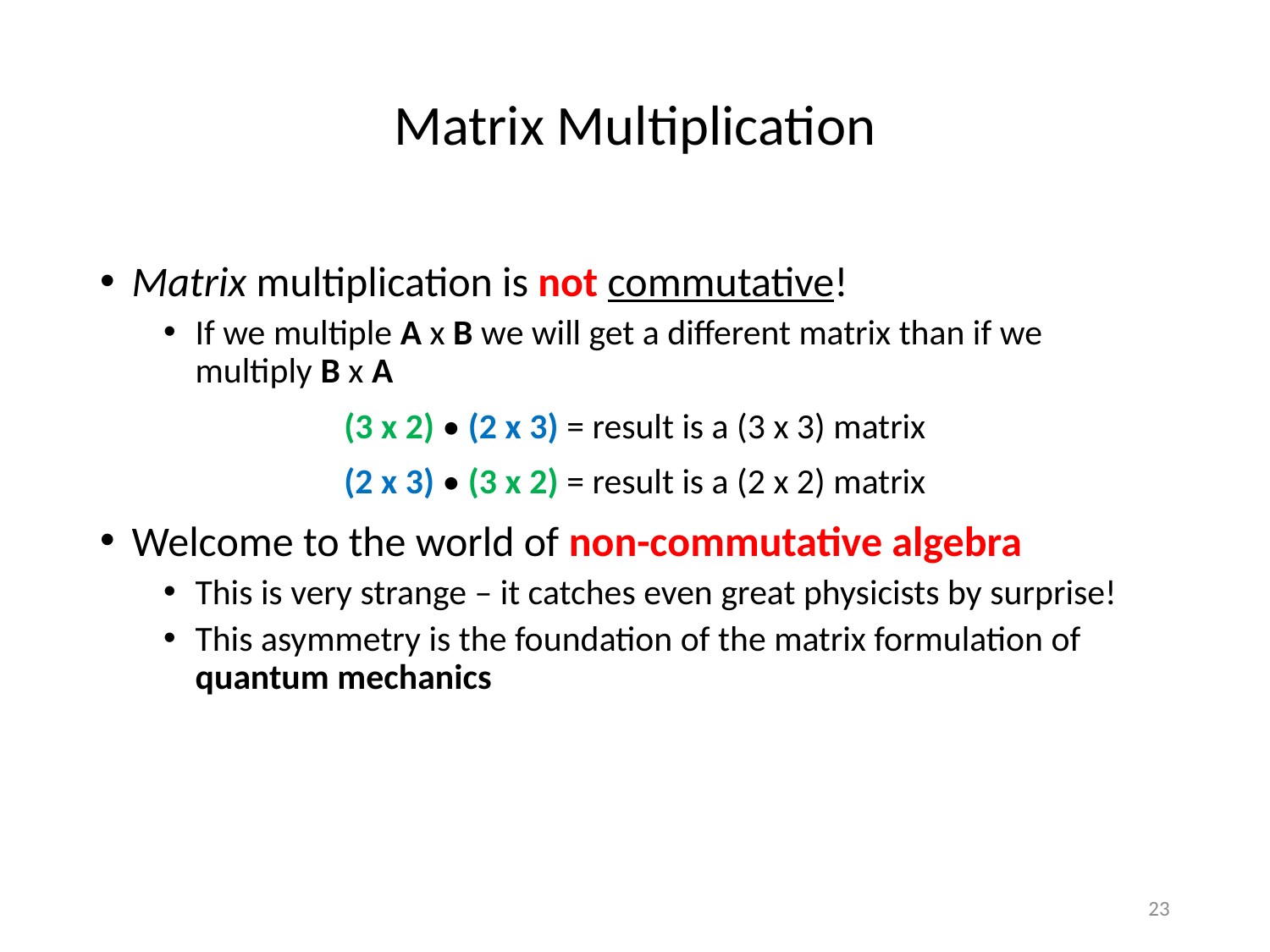

# Matrix Multiplication
Matrix multiplication is not commutative!
If we multiple A x B we will get a different matrix than if we  multiply B x A
(3 x 2) • (2 x 3) = result is a (3 x 3) matrix
(2 x 3) • (3 x 2) = result is a (2 x 2) matrix
Welcome to the world of non-commutative algebra
This is very strange – it catches even great physicists by surprise!
This asymmetry is the foundation of the matrix formulation of quantum mechanics

23